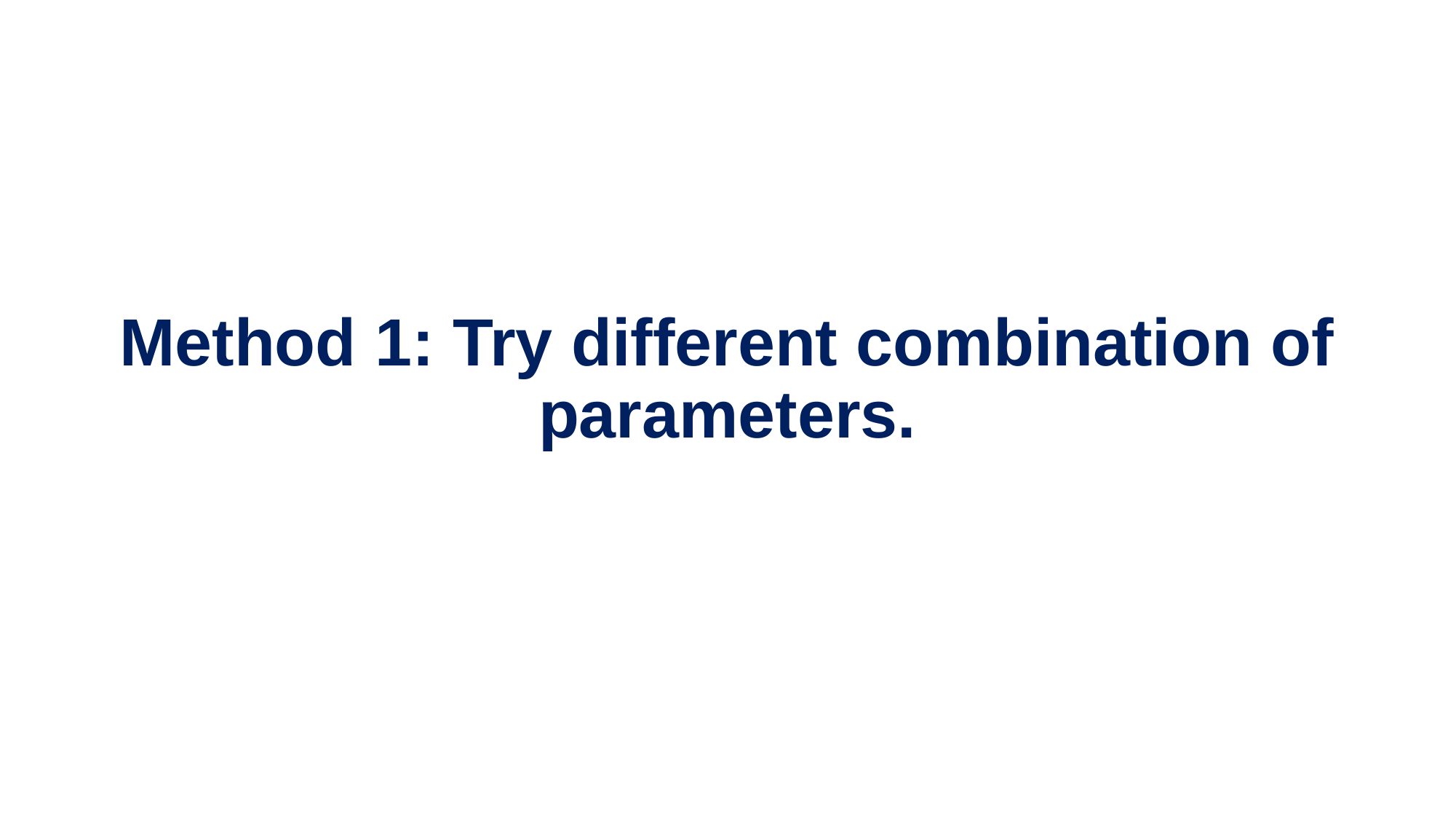

# Method 1: Try different combination of parameters.